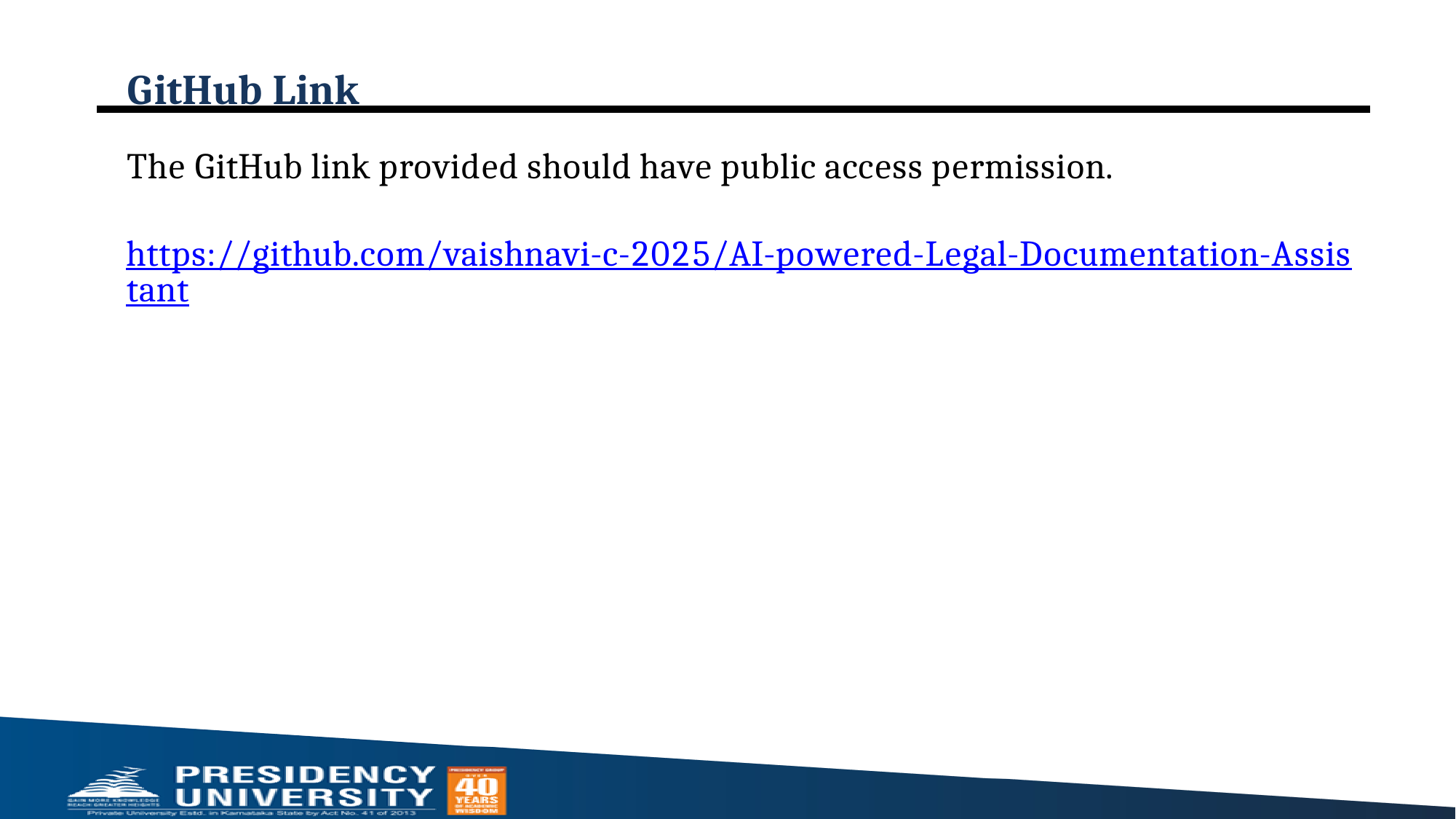

# GitHub Link

The GitHub link provided should have public access permission.

https://github.com/vaishnavi-c-2025/AI-powered-Legal-Documentation-Assistant